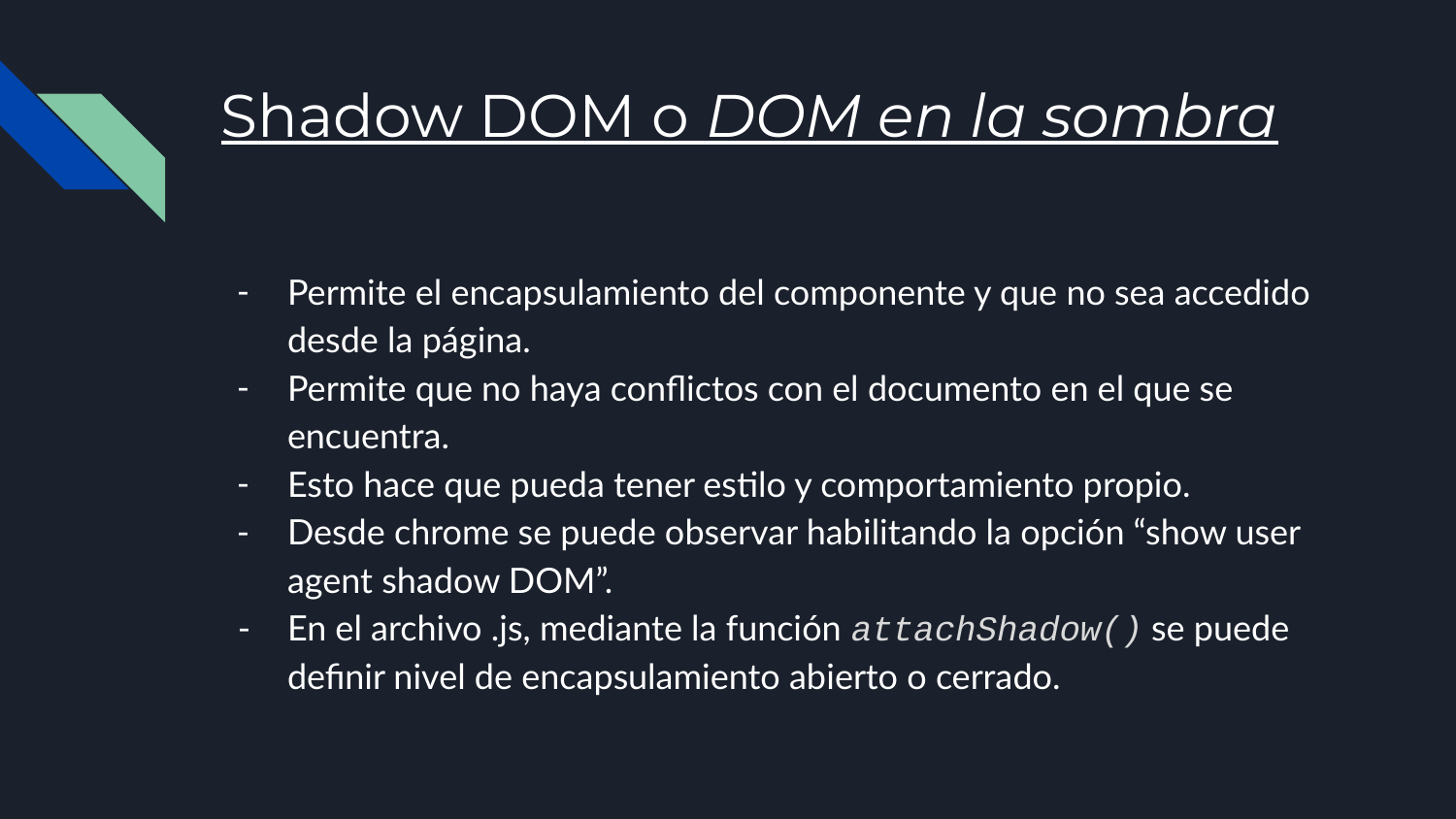

# Shadow DOM o DOM en la sombra

Permite el encapsulamiento del componente y que no sea accedido desde la página.
Permite que no haya conflictos con el documento en el que se encuentra.
Esto hace que pueda tener estilo y comportamiento propio.
Desde chrome se puede observar habilitando la opción “show user agent shadow DOM”.
En el archivo .js, mediante la función attachShadow() se puede definir nivel de encapsulamiento abierto o cerrado.